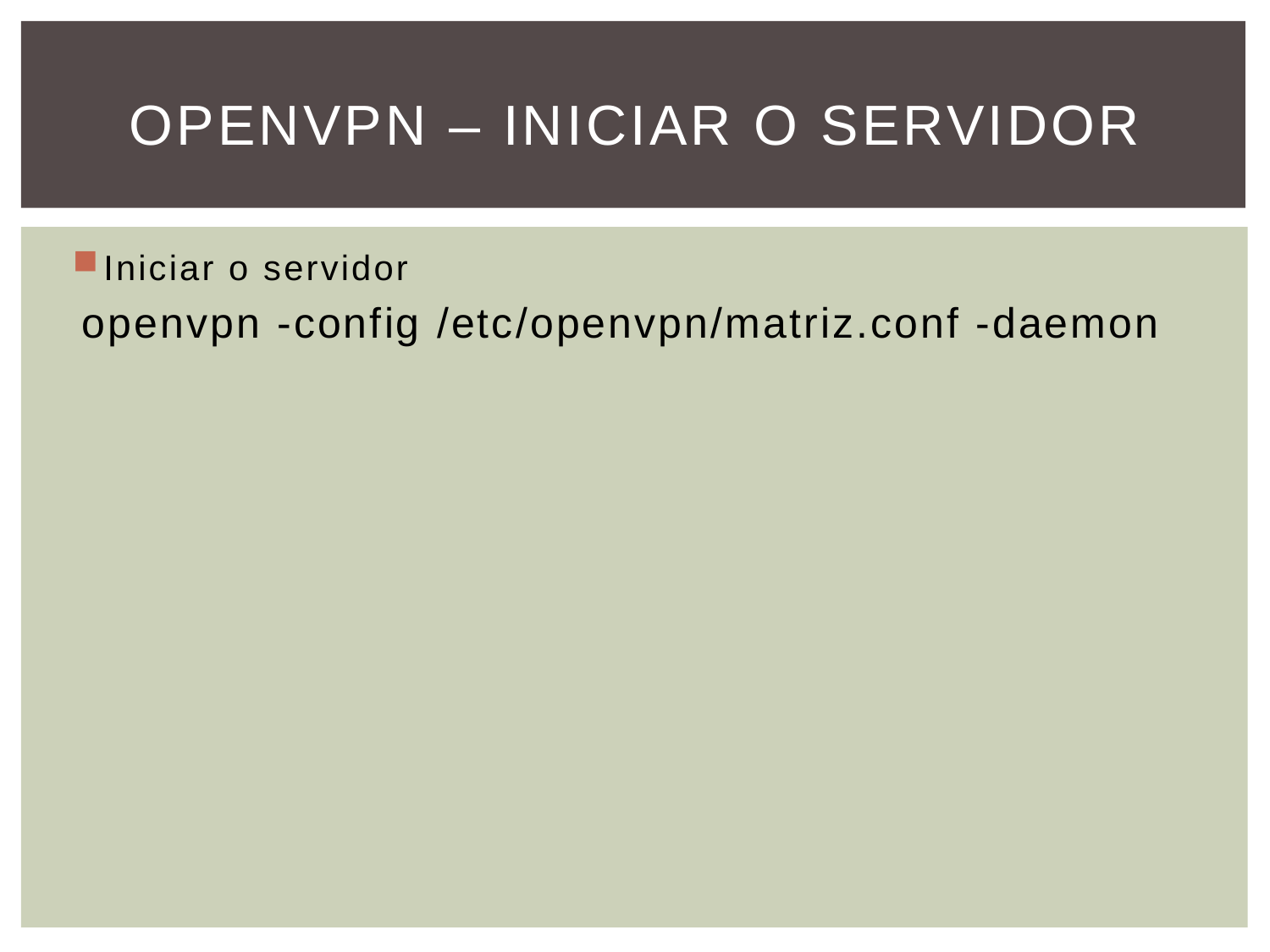

# Openvpn – Iniciar o servidor
Iniciar o servidor
openvpn -config /etc/openvpn/matriz.conf -daemon